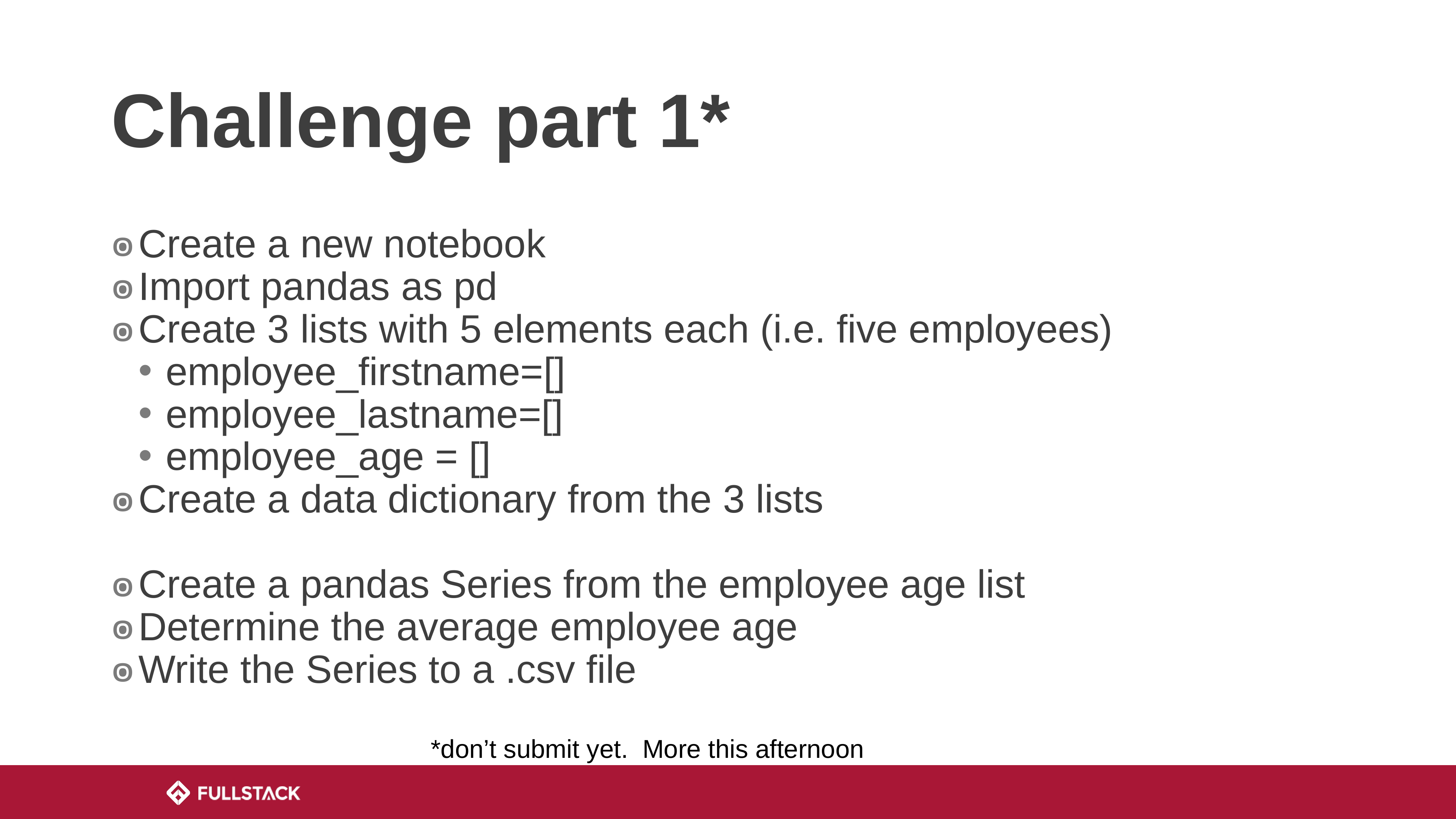

# Challenge part 1*
Create a new notebook
Import pandas as pd
Create 3 lists with 5 elements each (i.e. five employees)
employee_firstname=[]
employee_lastname=[]
employee_age = []
Create a data dictionary from the 3 lists

Create a pandas Series from the employee age list
Determine the average employee age
Write the Series to a .csv file
*don’t submit yet.  More this afternoon